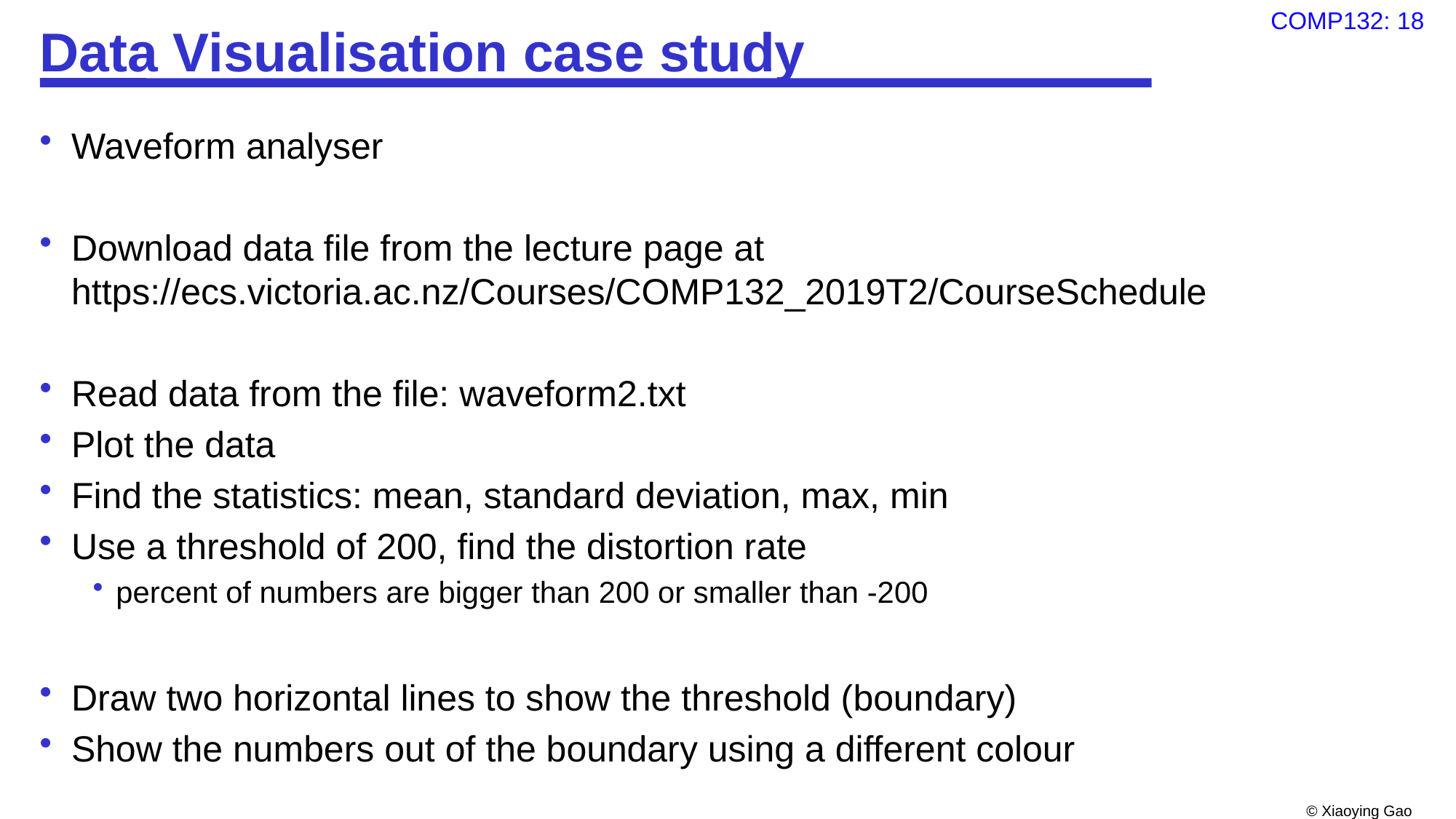

# Data Visualisation case study
Waveform analyser

Download data file from the lecture page at https://ecs.victoria.ac.nz/Courses/COMP132_2019T2/CourseSchedule

Read data from the file: waveform2.txt
Plot the data
Find the statistics: mean, standard deviation, max, min
Use a threshold of 200, find the distortion rate
percent of numbers are bigger than 200 or smaller than -200

Draw two horizontal lines to show the threshold (boundary)
Show the numbers out of the boundary using a different colour